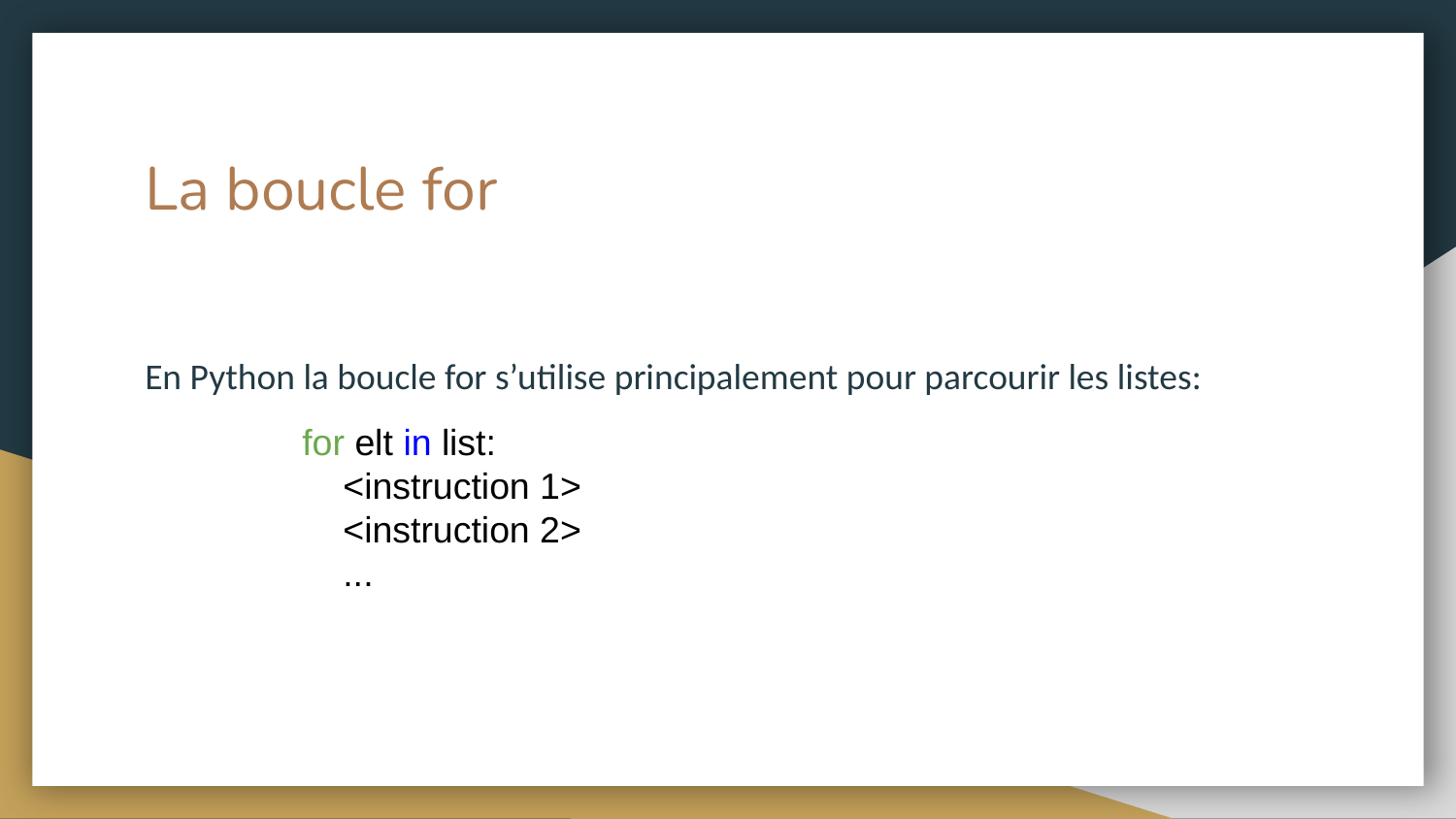

# La boucle for
En Python la boucle for s’utilise principalement pour parcourir les listes:
for elt in list:
    <instruction 1>
    <instruction 2>
    ...